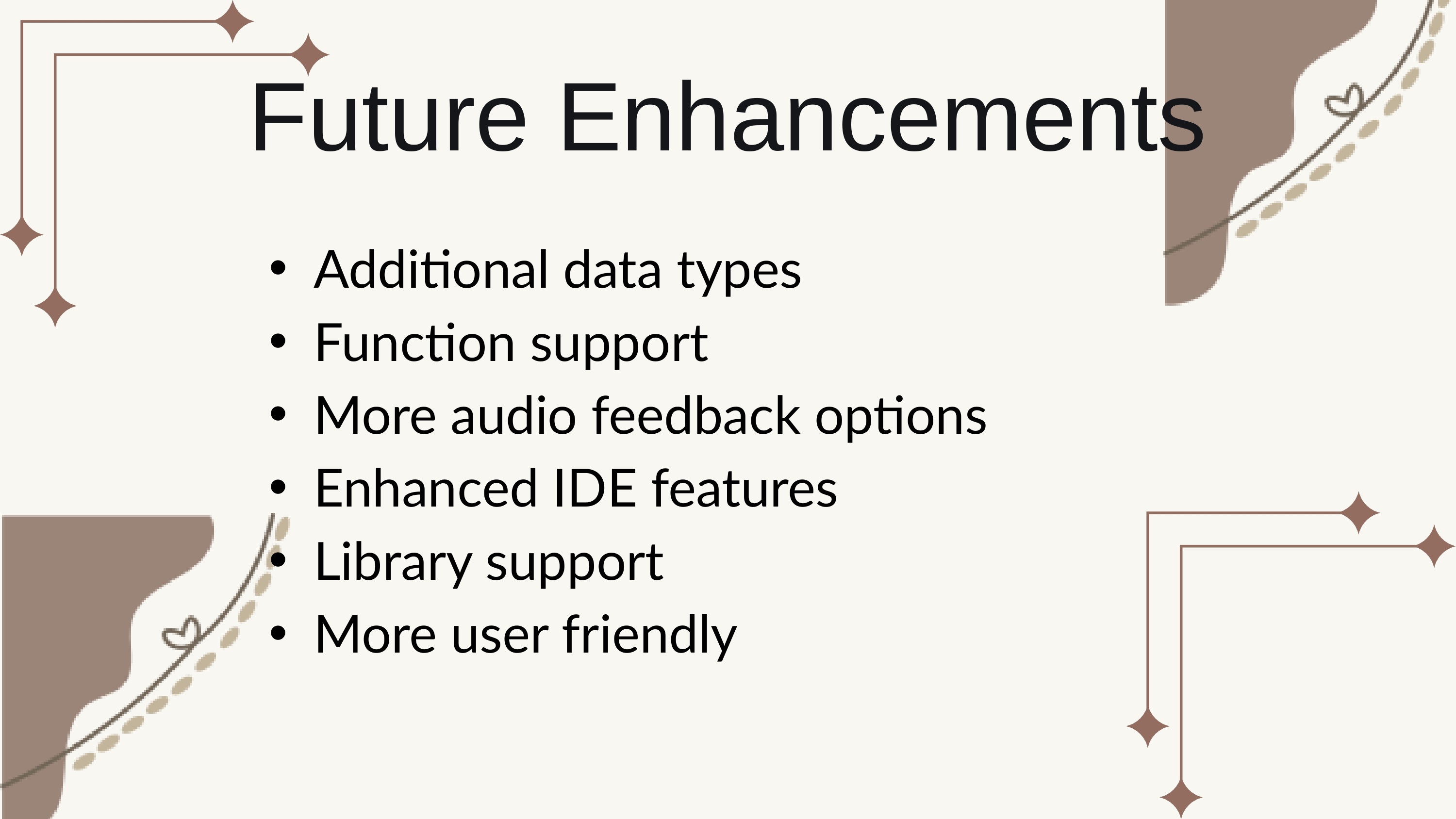

Future Enhancements
Additional data types
Function support
More audio feedback options
Enhanced IDE features
Library support
More user friendly